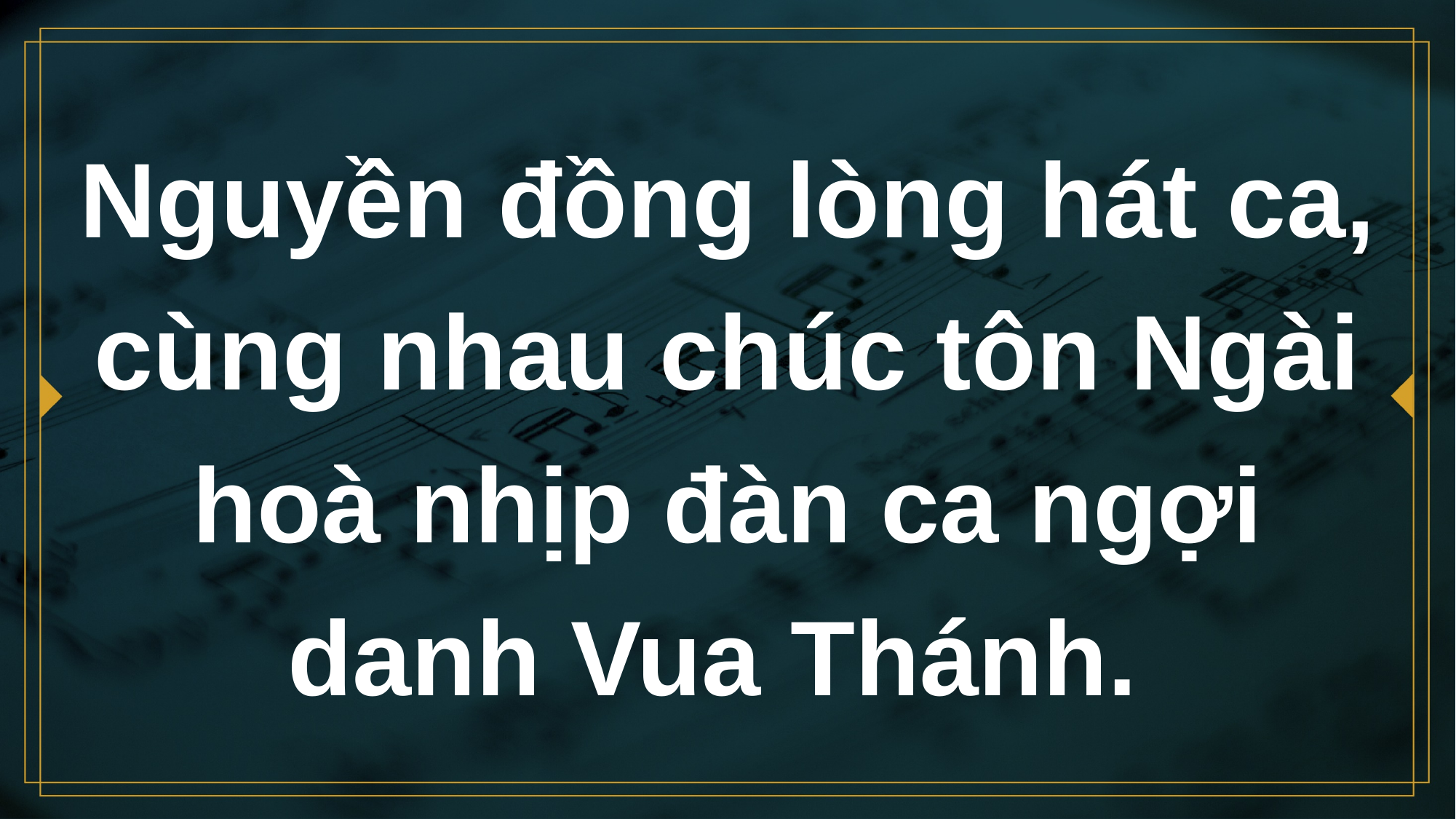

# Nguyền đồng lòng hát ca, cùng nhau chúc tôn Ngài
hoà nhịp đàn ca ngợi danh Vua Thánh.